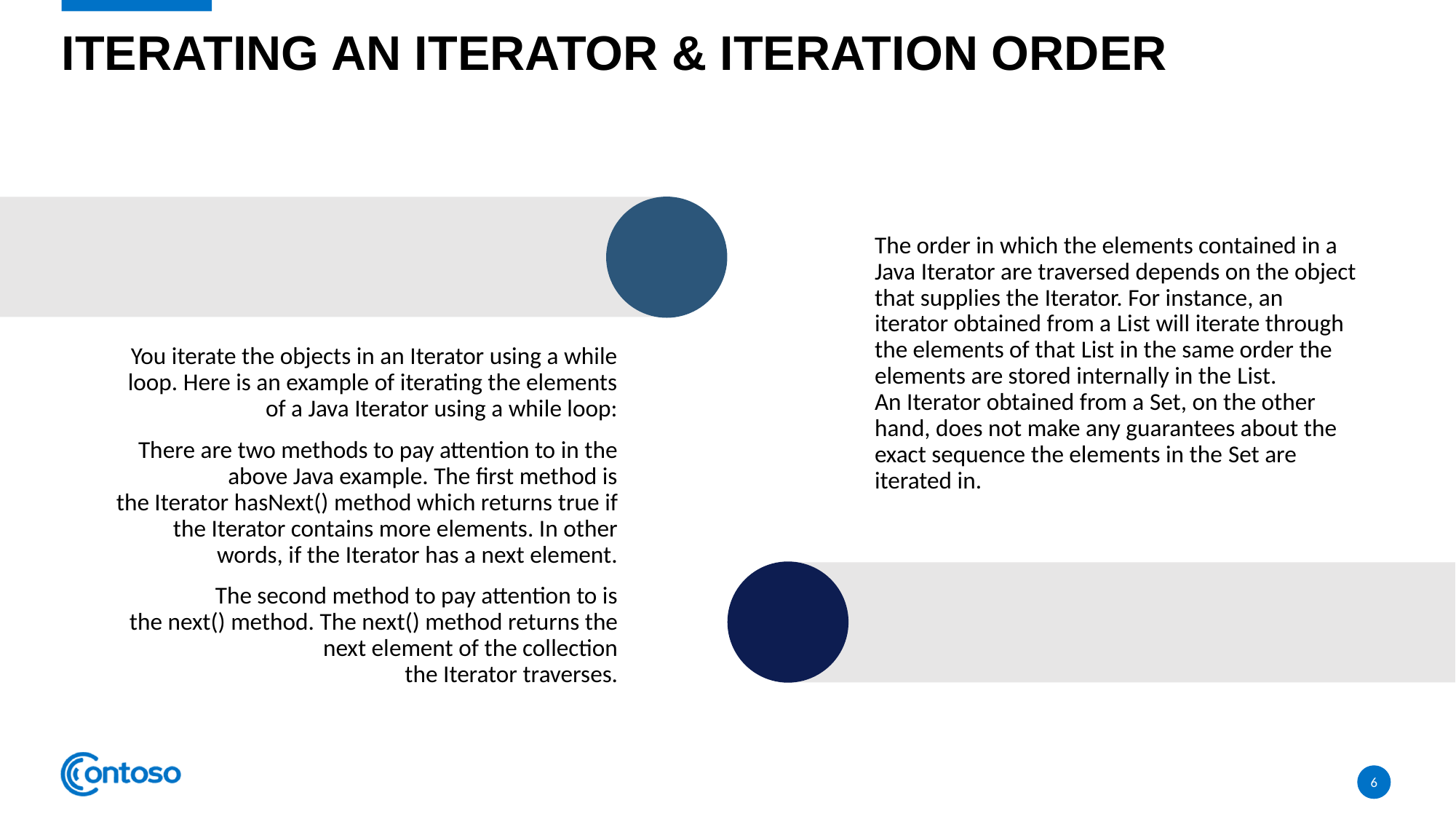

# Iterating an Iterator & Iteration Order
The order in which the elements contained in a Java Iterator are traversed depends on the object that supplies the Iterator. For instance, an iterator obtained from a List will iterate through the elements of that List in the same order the elements are stored internally in the List. An Iterator obtained from a Set, on the other hand, does not make any guarantees about the exact sequence the elements in the Set are iterated in.

You iterate the objects in an Iterator using a while loop. Here is an example of iterating the elements of a Java Iterator using a while loop:
There are two methods to pay attention to in the above Java example. The first method is the Iterator hasNext() method which returns true if the Iterator contains more elements. In other words, if the Iterator has a next element.
The second method to pay attention to is the next() method. The next() method returns the next element of the collection the Iterator traverses.

6